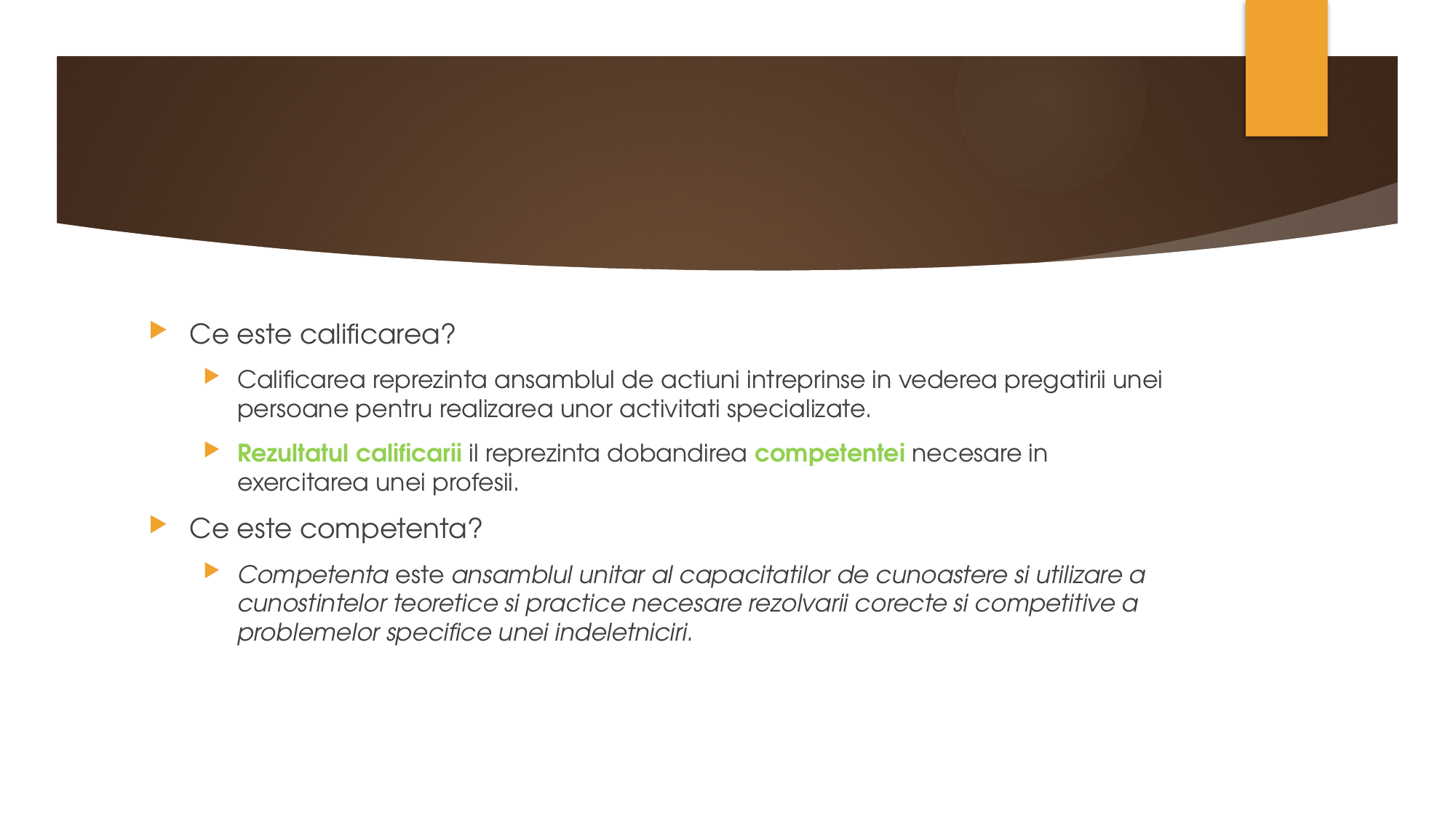

Ce este calificarea?
Calificarea reprezinta ansamblul de actiuni intreprinse in vederea pregatirii unei persoane pentru realizarea unor activitati specializate.
Rezultatul calificarii il reprezinta dobandirea competentei necesare in exercitarea unei profesii.
Ce este competenta?
Competenta este ansamblul unitar al capacitatilor de cunoastere si utilizare a cunostintelor teoretice si practice necesare rezolvarii corecte si competitive a problemelor specifice unei indeletniciri.